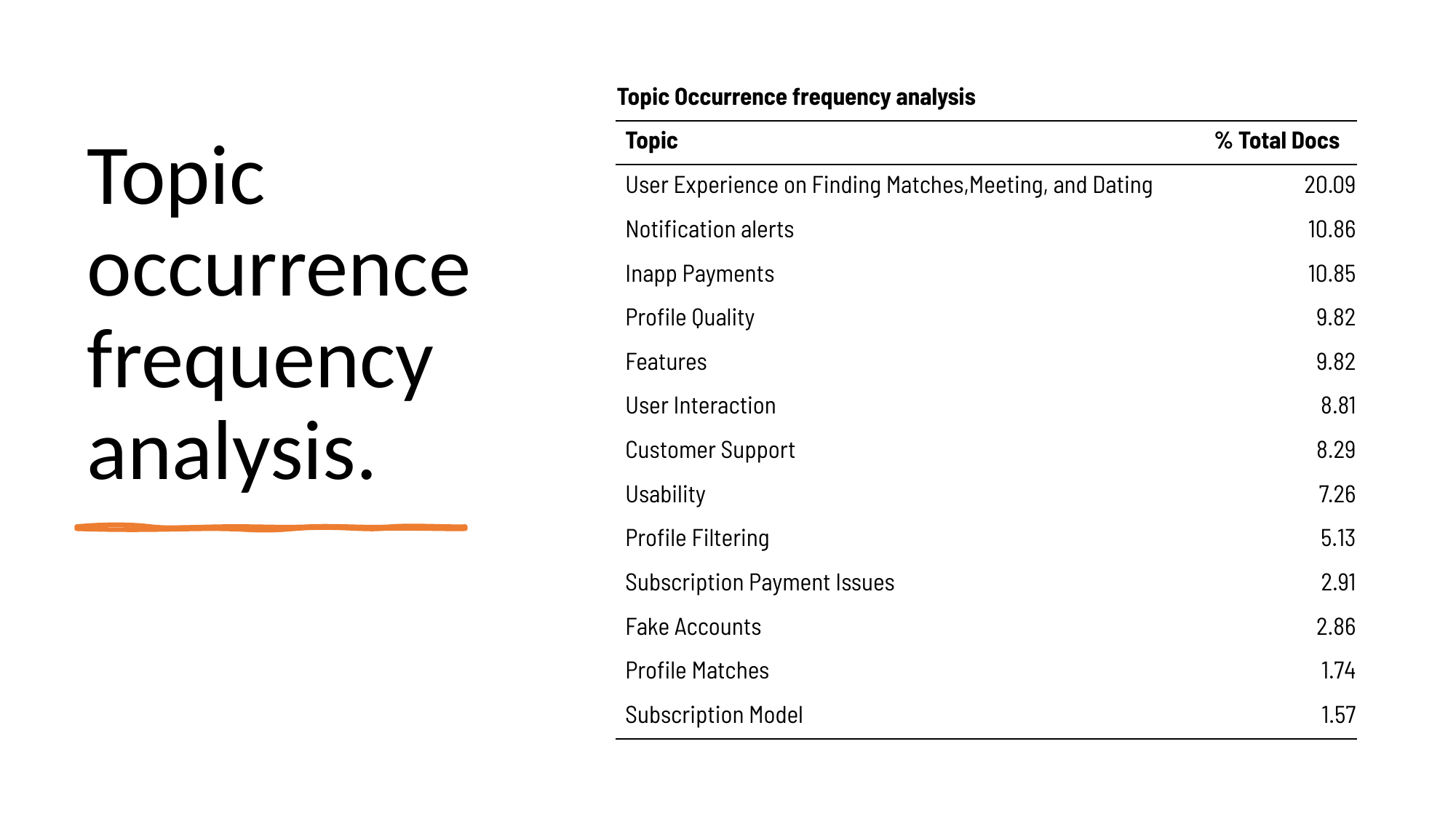

# Topic occurrence frequency analysis.
| Topic Occurrence frequency analysis |  |
| --- | --- |
| Topic | % Total Docs |
| User Experience on Finding Matches,Meeting, and Dating | 20.09 |
| Notification alerts | 10.86 |
| Inapp Payments | 10.85 |
| Profile Quality | 9.82 |
| Features | 9.82 |
| User Interaction | 8.81 |
| Customer Support | 8.29 |
| Usability | 7.26 |
| Profile Filtering | 5.13 |
| Subscription Payment Issues | 2.91 |
| Fake Accounts | 2.86 |
| Profile Matches | 1.74 |
| Subscription Model | 1.57 |